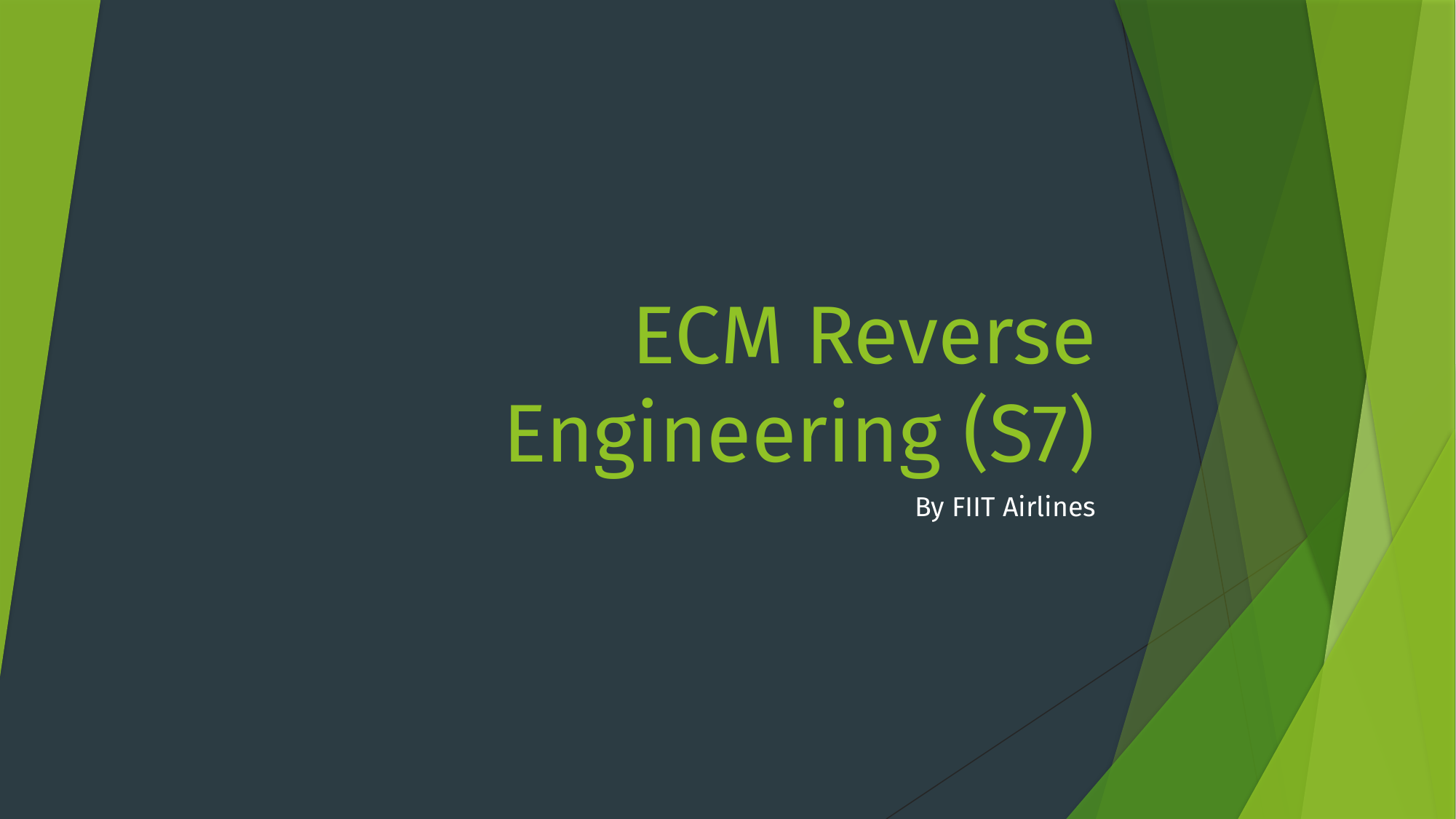

# ECM Reverse Engineering (S7)
By FIIT Airlines